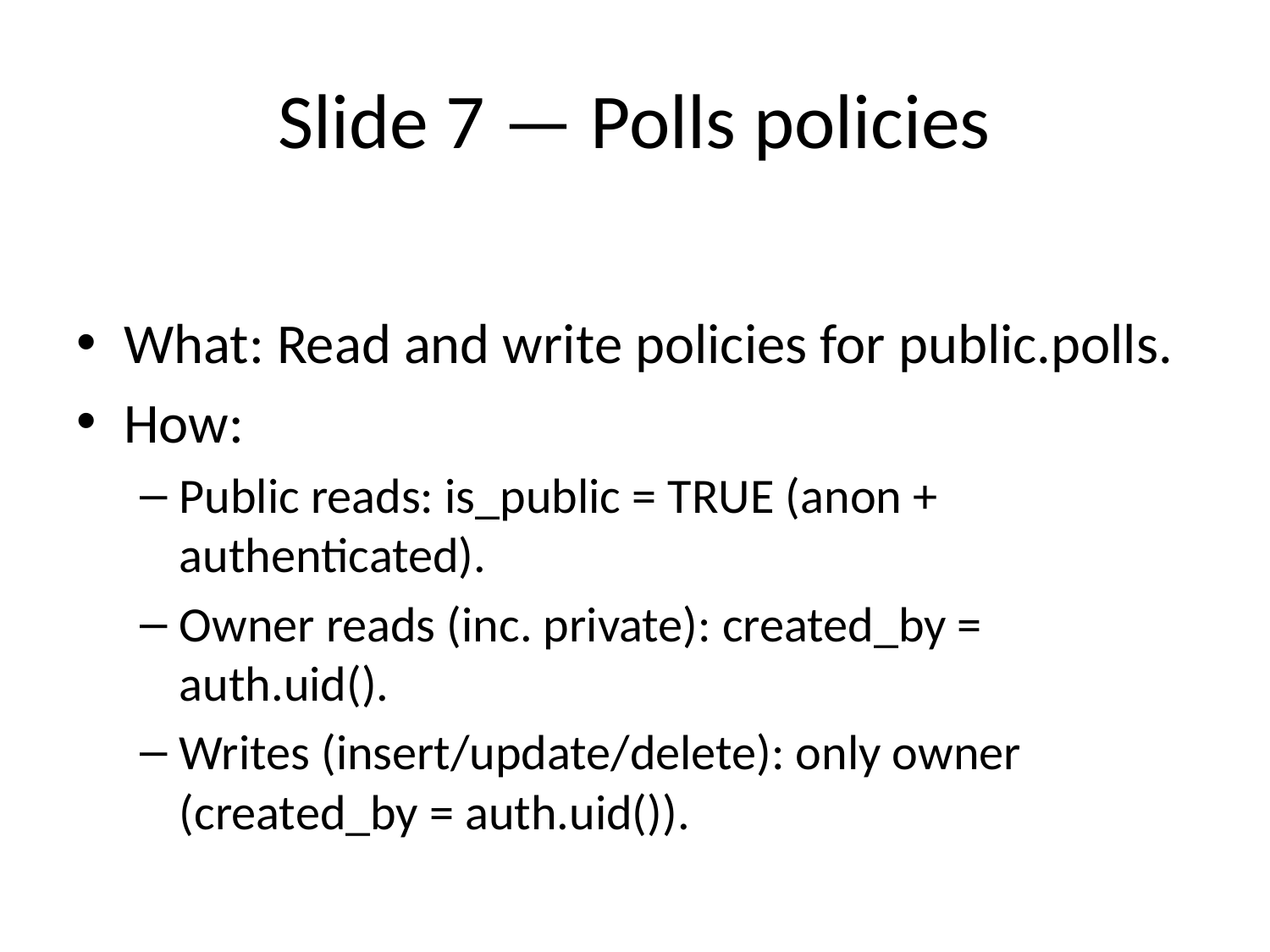

# Slide 7 — Polls policies

What: Read and write policies for public.polls.
How:
Public reads: is_public = TRUE (anon + authenticated).
Owner reads (inc. private): created_by = auth.uid().
Writes (insert/update/delete): only owner (created_by = auth.uid()).